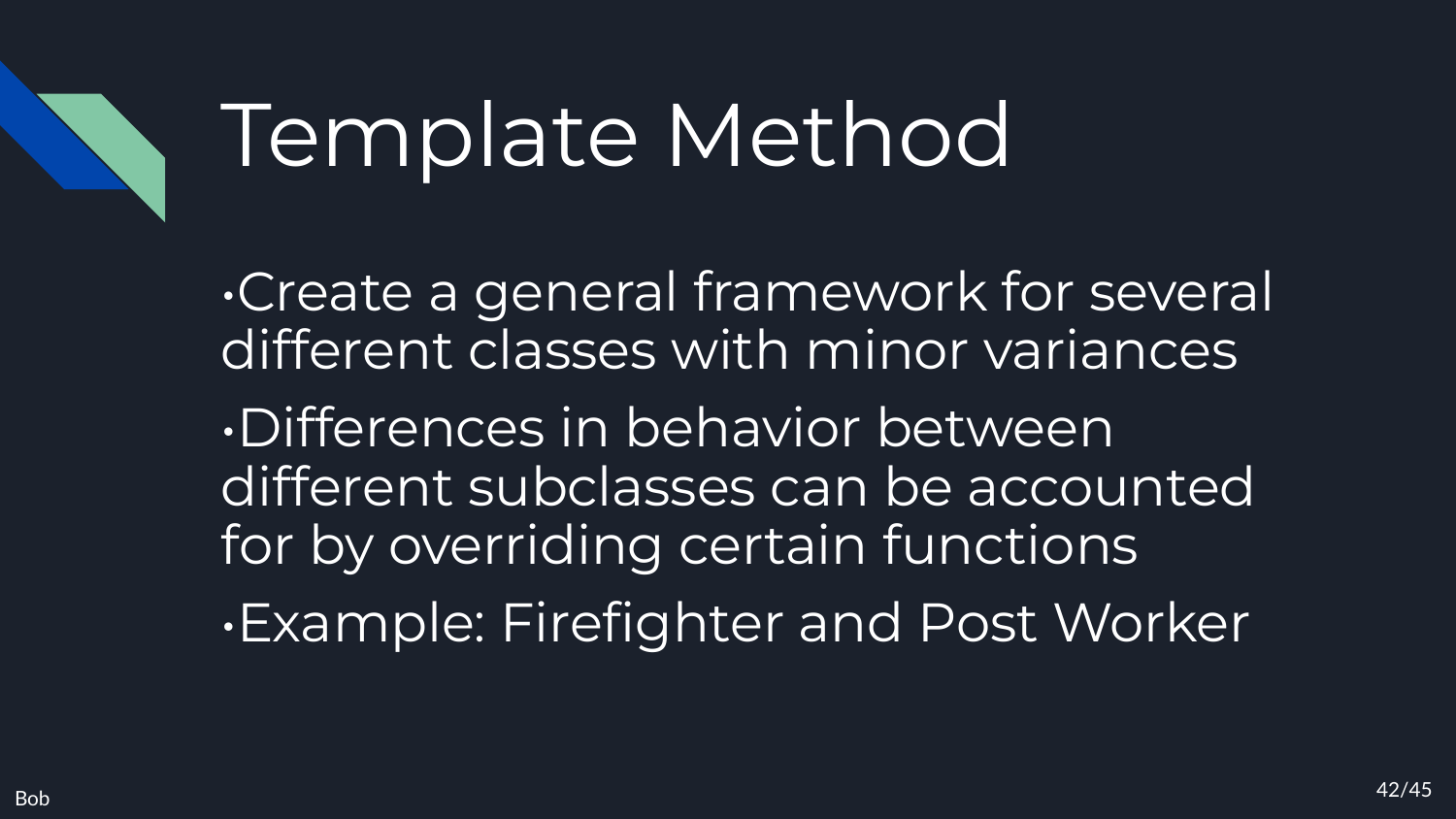

# Template Method
•Create a general framework for several different classes with minor variances
•Differences in behavior between different subclasses can be accounted for by overriding certain functions
•Example: Firefighter and Post Worker

42/45
Bob